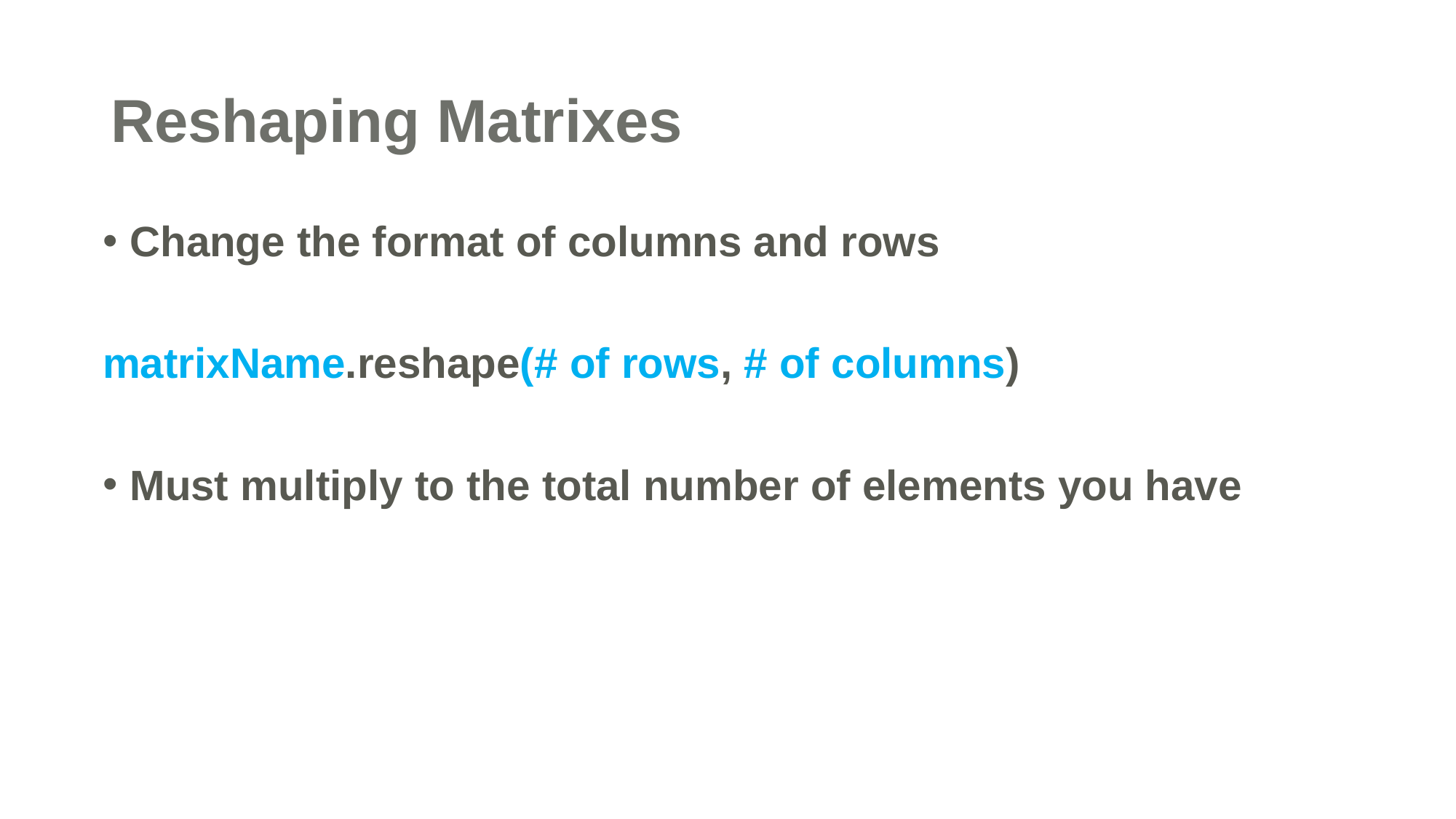

# Reshaping Matrixes
Change the format of columns and rows

matrixName.reshape(# of rows, # of columns)

Must multiply to the total number of elements you have